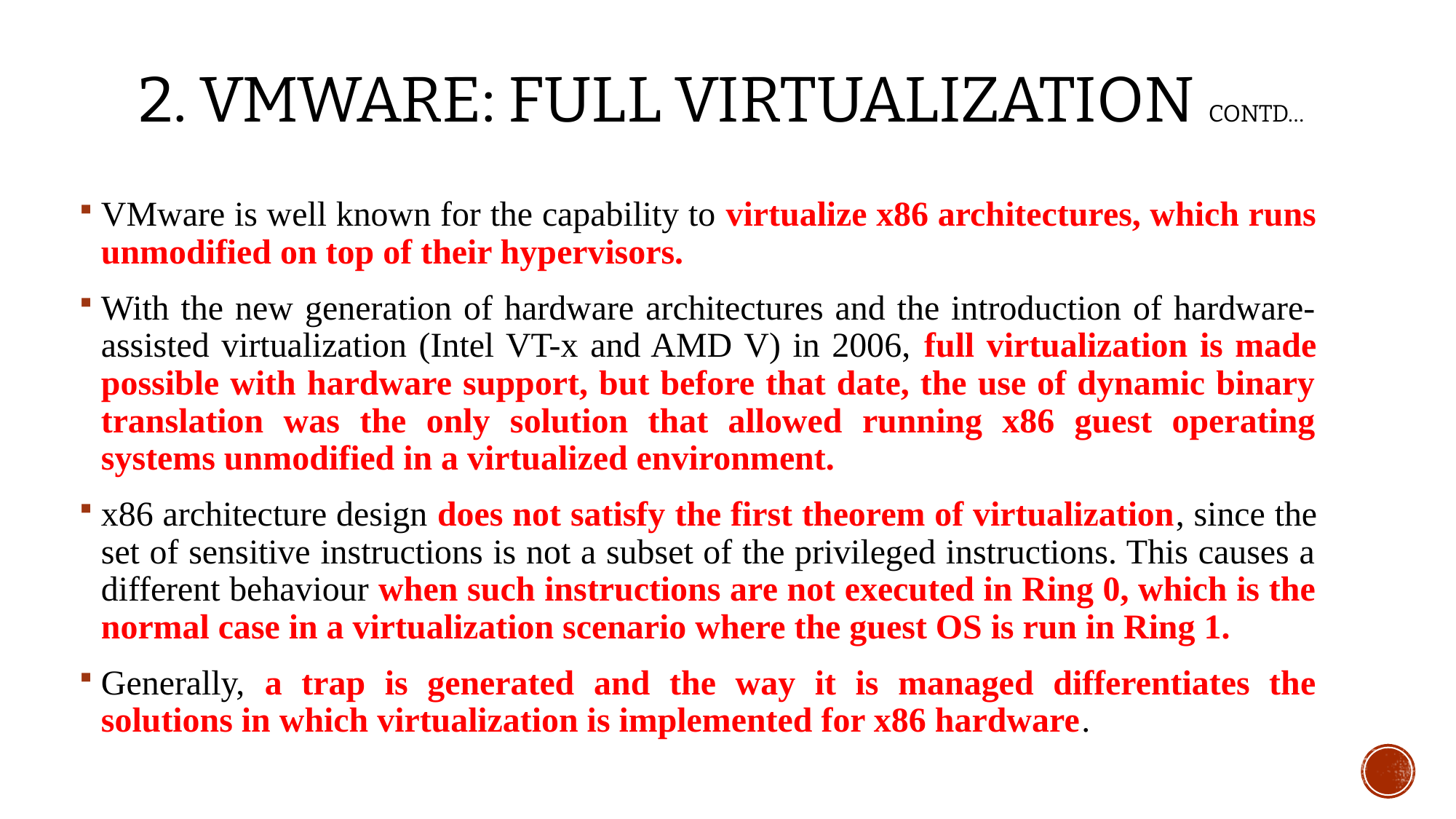

# 2. Vmware: Full Virtualization contd…
VMware is well known for the capability to virtualize x86 architectures, which runs unmodified on top of their hypervisors.
With the new generation of hardware architectures and the introduction of hardware-assisted virtualization (Intel VT-x and AMD V) in 2006, full virtualization is made possible with hardware support, but before that date, the use of dynamic binary translation was the only solution that allowed running x86 guest operating systems unmodified in a virtualized environment.
x86 architecture design does not satisfy the first theorem of virtualization, since the set of sensitive instructions is not a subset of the privileged instructions. This causes a different behaviour when such instructions are not executed in Ring 0, which is the normal case in a virtualization scenario where the guest OS is run in Ring 1.
Generally, a trap is generated and the way it is managed differentiates the solutions in which virtualization is implemented for x86 hardware.